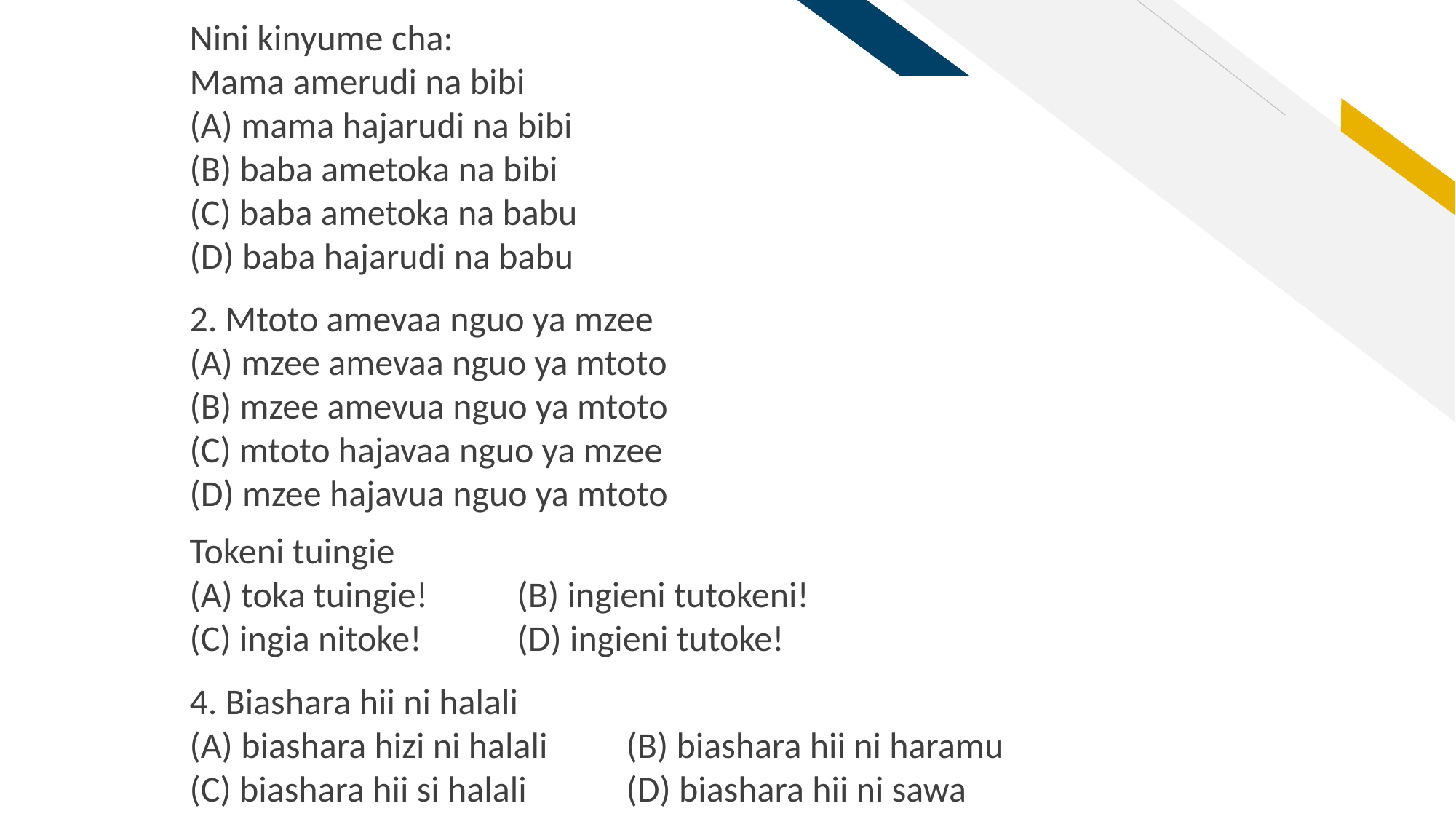

Nini kinyume cha:
Mama amerudi na bibi
(A) mama hajarudi na bibi
(B) baba ametoka na bibi
(C) baba ametoka na babu
(D) baba hajarudi na babu

2. Mtoto amevaa nguo ya mzee
(A) mzee amevaa nguo ya mtoto
(B) mzee amevua nguo ya mtoto
(C) mtoto hajavaa nguo ya mzee
(D) mzee hajavua nguo ya mtoto

Tokeni tuingie
(A) toka tuingie!	(B) ingieni tutokeni!
(C) ingia nitoke!	(D) ingieni tutoke!

4. Biashara hii ni halali
(A) biashara hizi ni halali	(B) biashara hii ni haramu
(C) biashara hii si halali	(D) biashara hii ni sawa